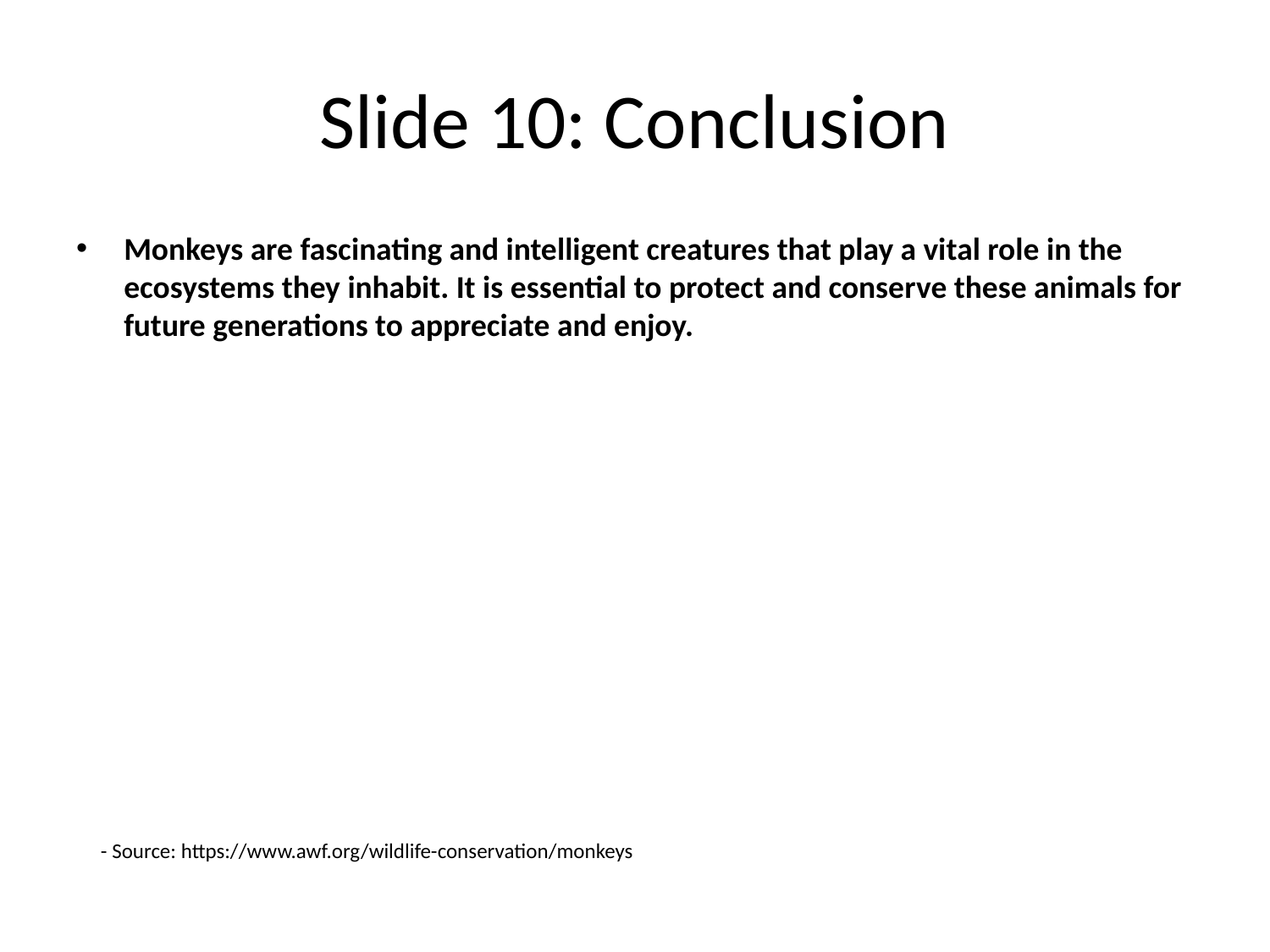

# Slide 10: Conclusion
Monkeys are fascinating and intelligent creatures that play a vital role in the ecosystems they inhabit. It is essential to protect and conserve these animals for future generations to appreciate and enjoy.

- Source: https://www.awf.org/wildlife-conservation/monkeys